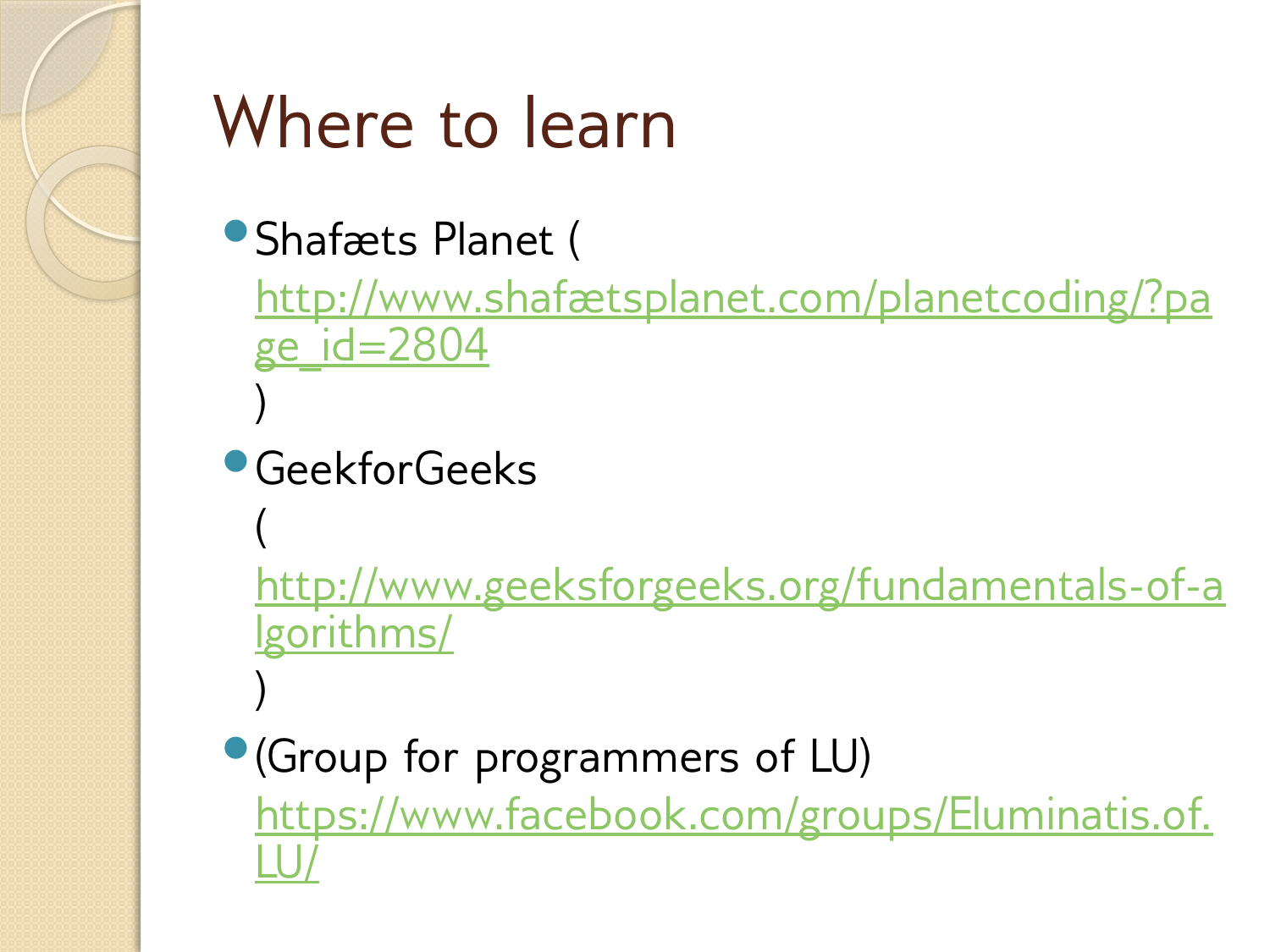

# Where to learn
Shafaets Planet (http://www.shafaetsplanet.com/planetcoding/?page_id=2804)
GeekforGeeks
(http://www.geeksforgeeks.org/fundamentals-of-algorithms/)
(Group for programmers of LU)
https://www.facebook.com/groups/Eluminatis.of.LU/